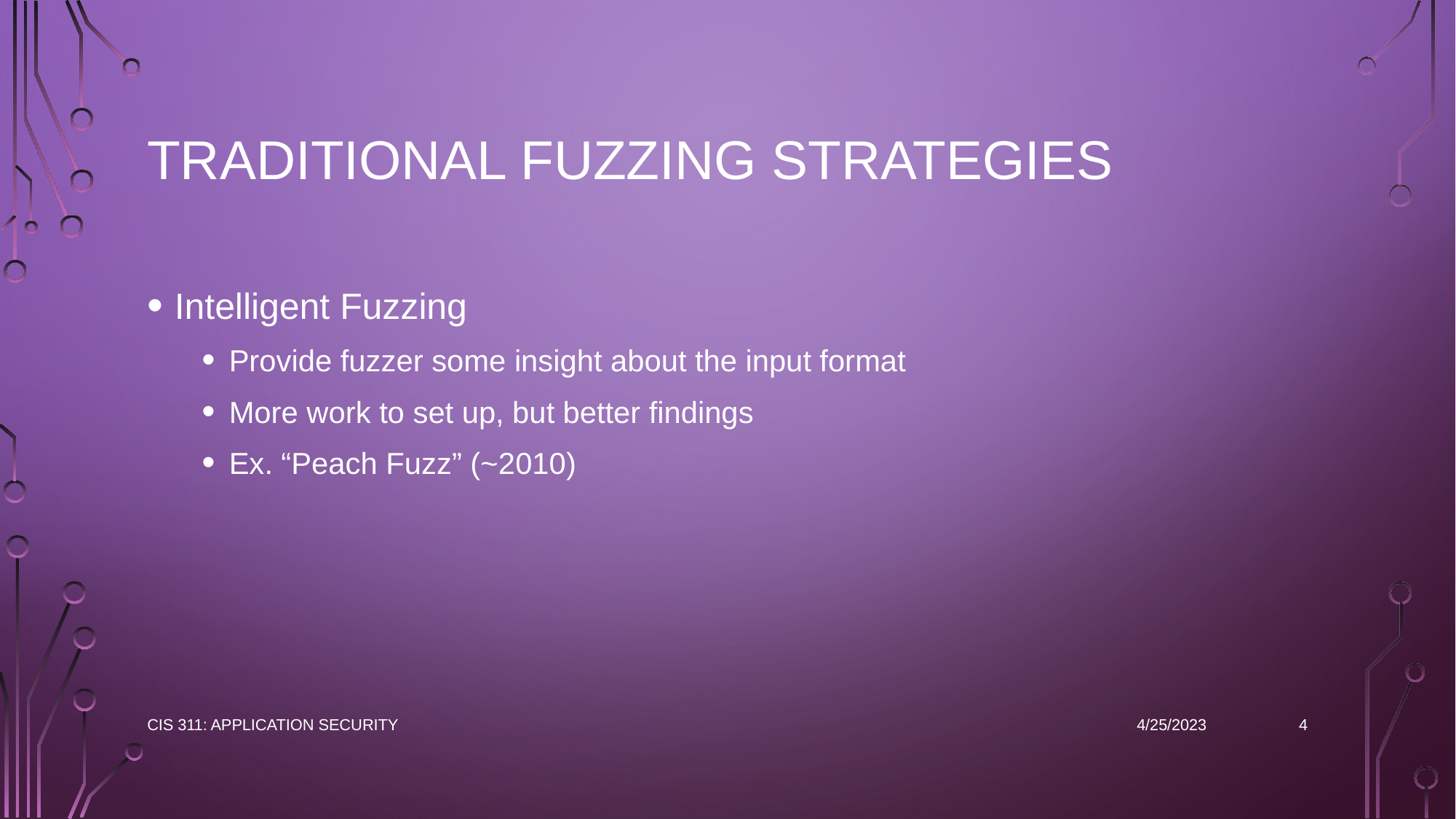

# Traditional Fuzzing Strategies
Intelligent Fuzzing
Provide fuzzer some insight about the input format
More work to set up, but better findings
Ex. “Peach Fuzz” (~2010)
4
CIS 311: Application Security
4/25/2023